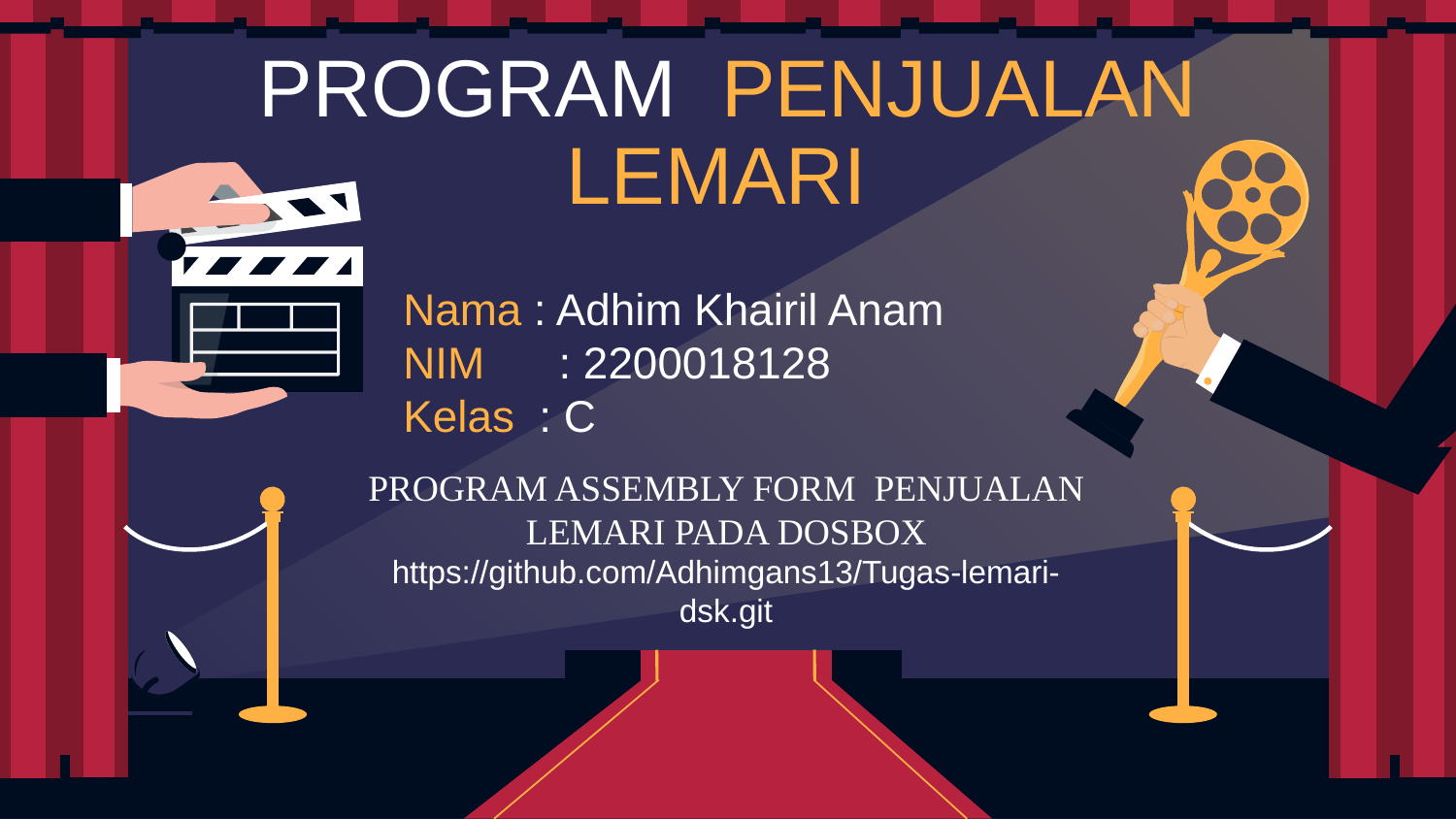

# PROGRAM  PENJUALAN LEMARI

Nama : Adhim Khairil Anam
NIM      : 2200018128
Kelas  : C

PROGRAM ASSEMBLY FORM  PENJUALAN LEMARI PADA DOSBOX
https://github.com/Adhimgans13/Tugas-lemari-dsk.git